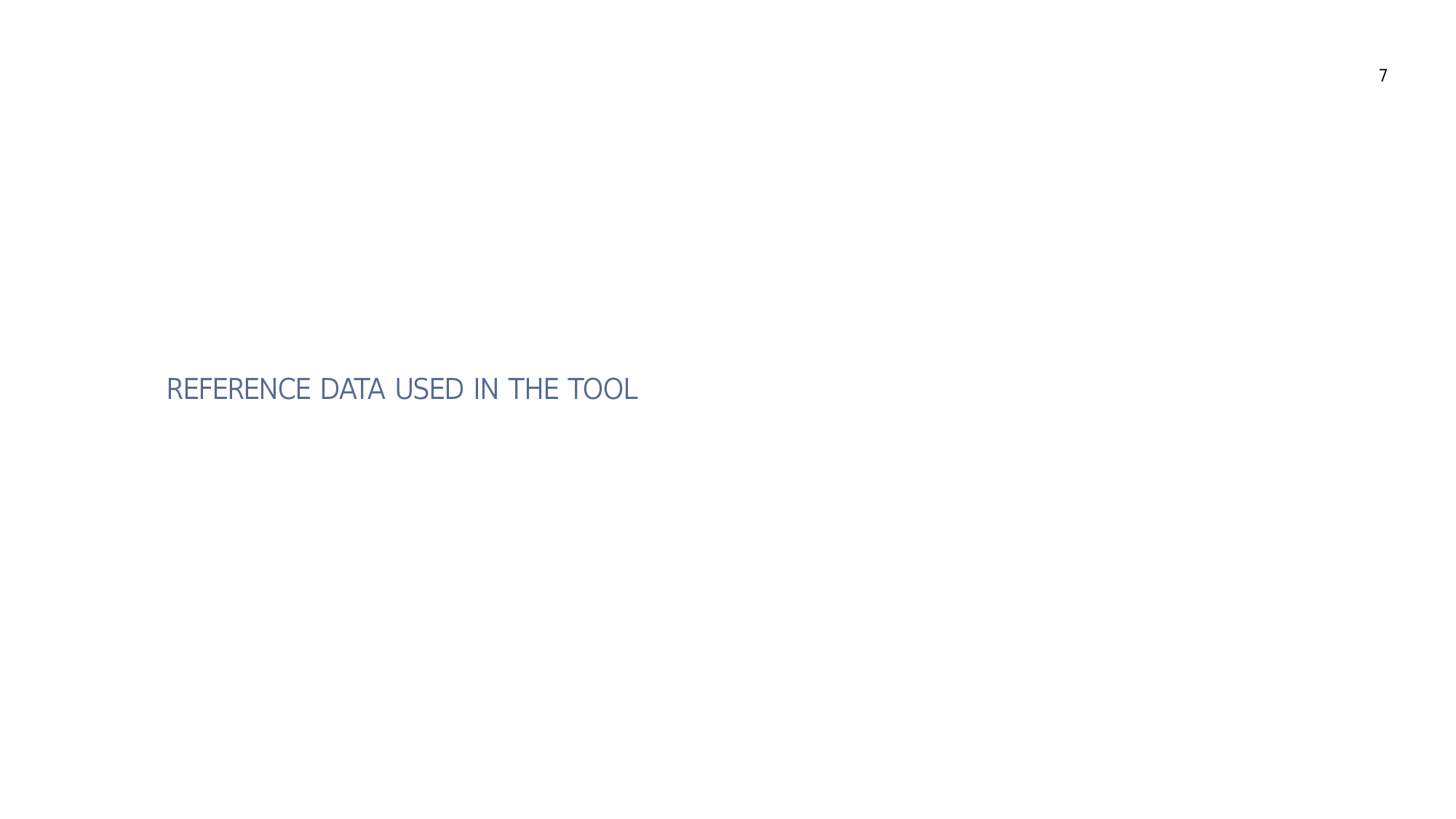

7
# Reference data used in the tool